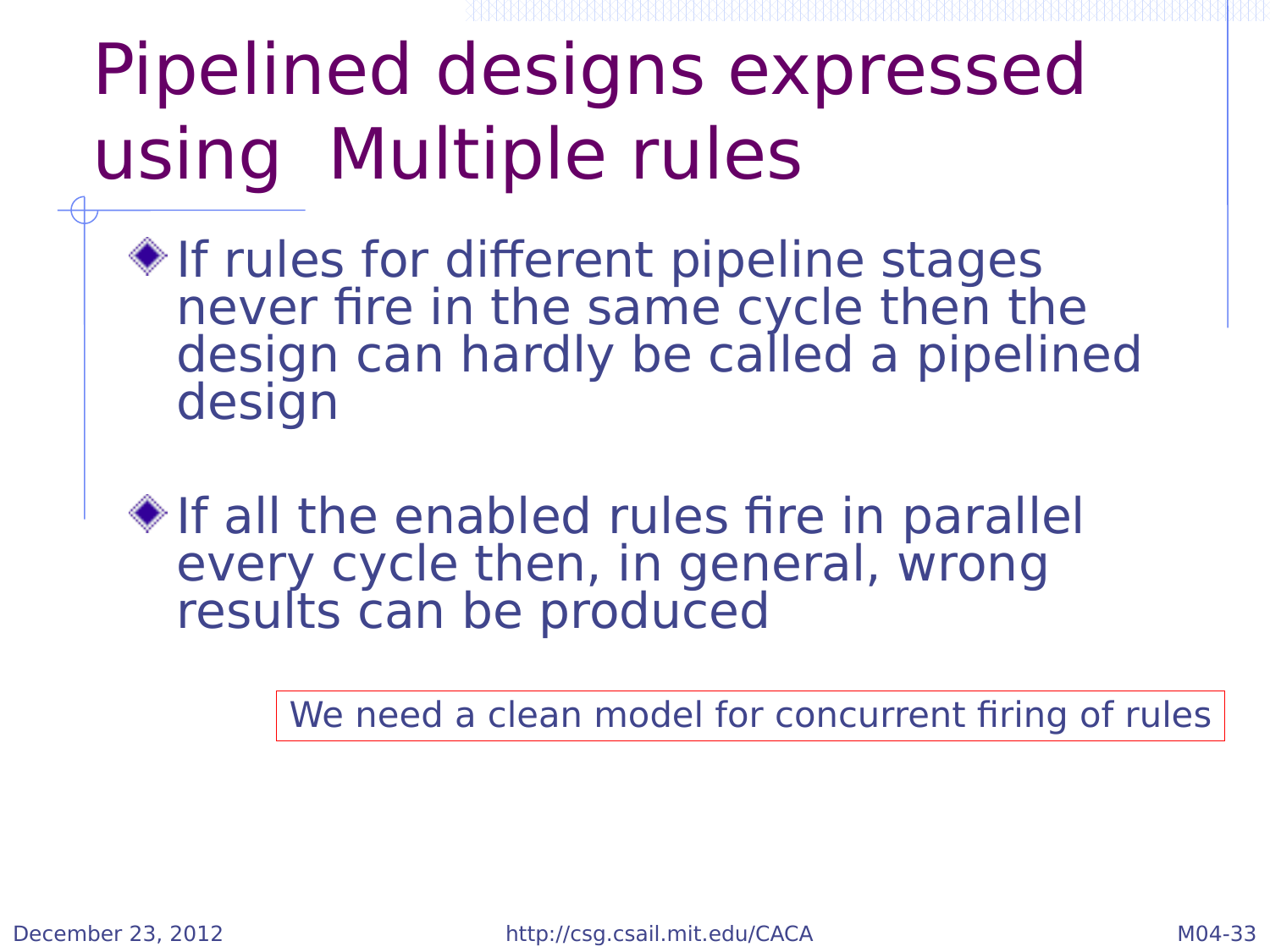

# Pipelined designs expressed using  Multiple rules
If rules for different pipeline stages never fire in the same cycle then the design can hardly be called a pipelined design

If all the enabled rules fire in parallel every cycle then, in general, wrong results can be produced
We need a clean model for concurrent firing of rules
http://csg.csail.mit.edu/CACA
M04-33
December 23, 2012